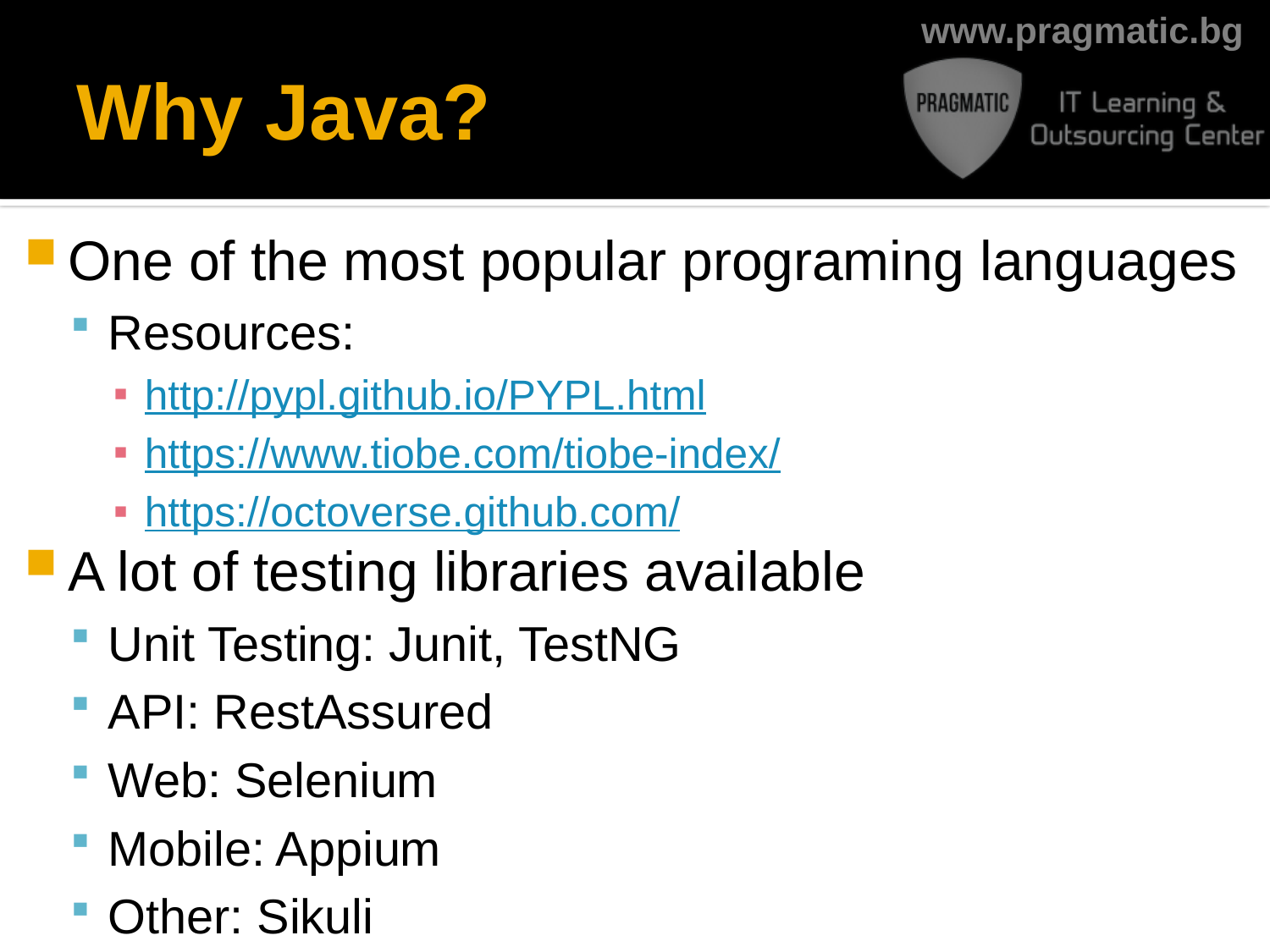

# Why Java?
One of the most popular programing languages
Resources:
http://pypl.github.io/PYPL.html
https://www.tiobe.com/tiobe-index/
https://octoverse.github.com/
A lot of testing libraries available
Unit Testing: Junit, TestNG
API: RestAssured
Web: Selenium
Mobile: Appium
Other: Sikuli